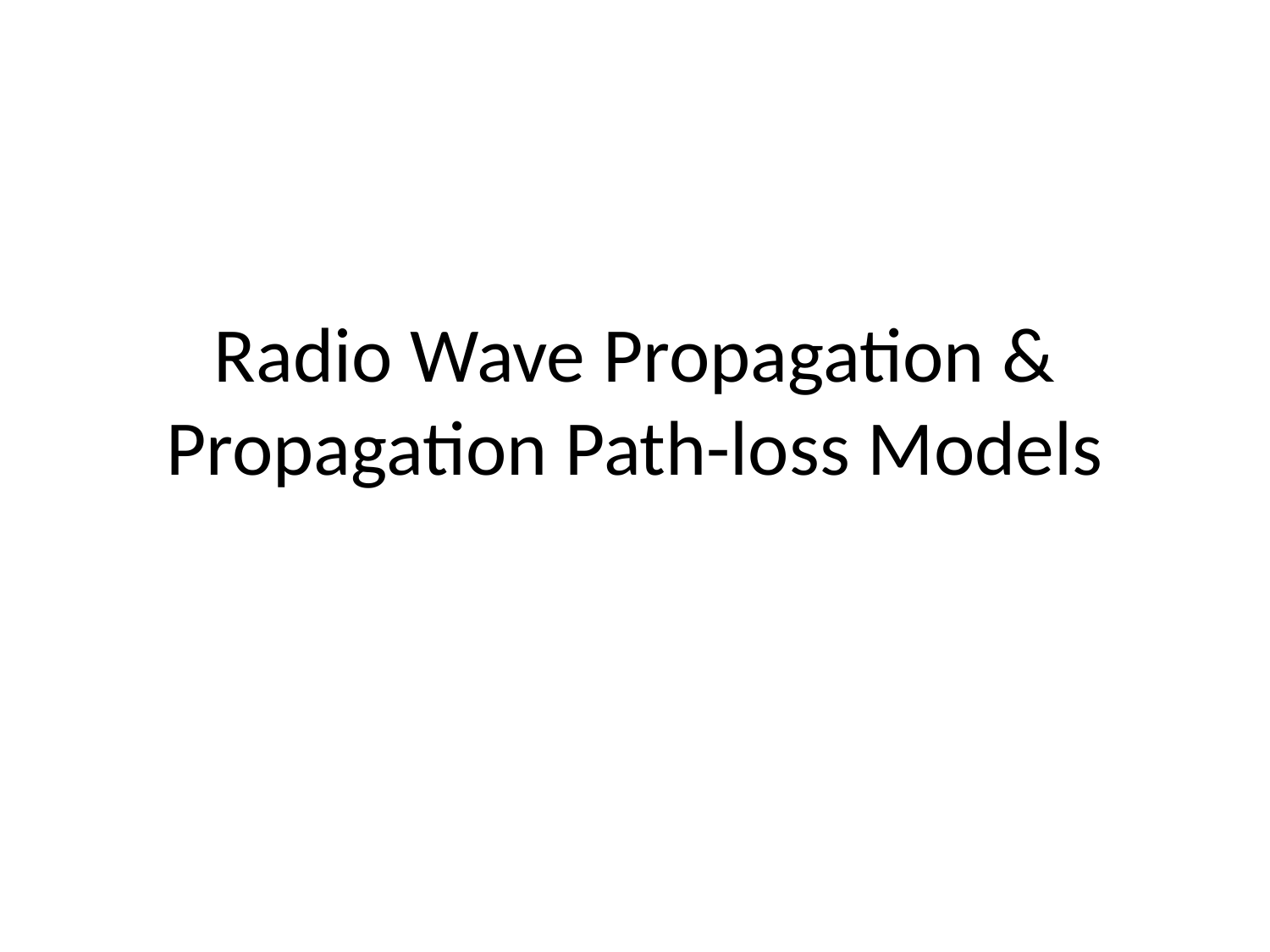

# Radio Wave Propagation & Propagation Path-loss Models